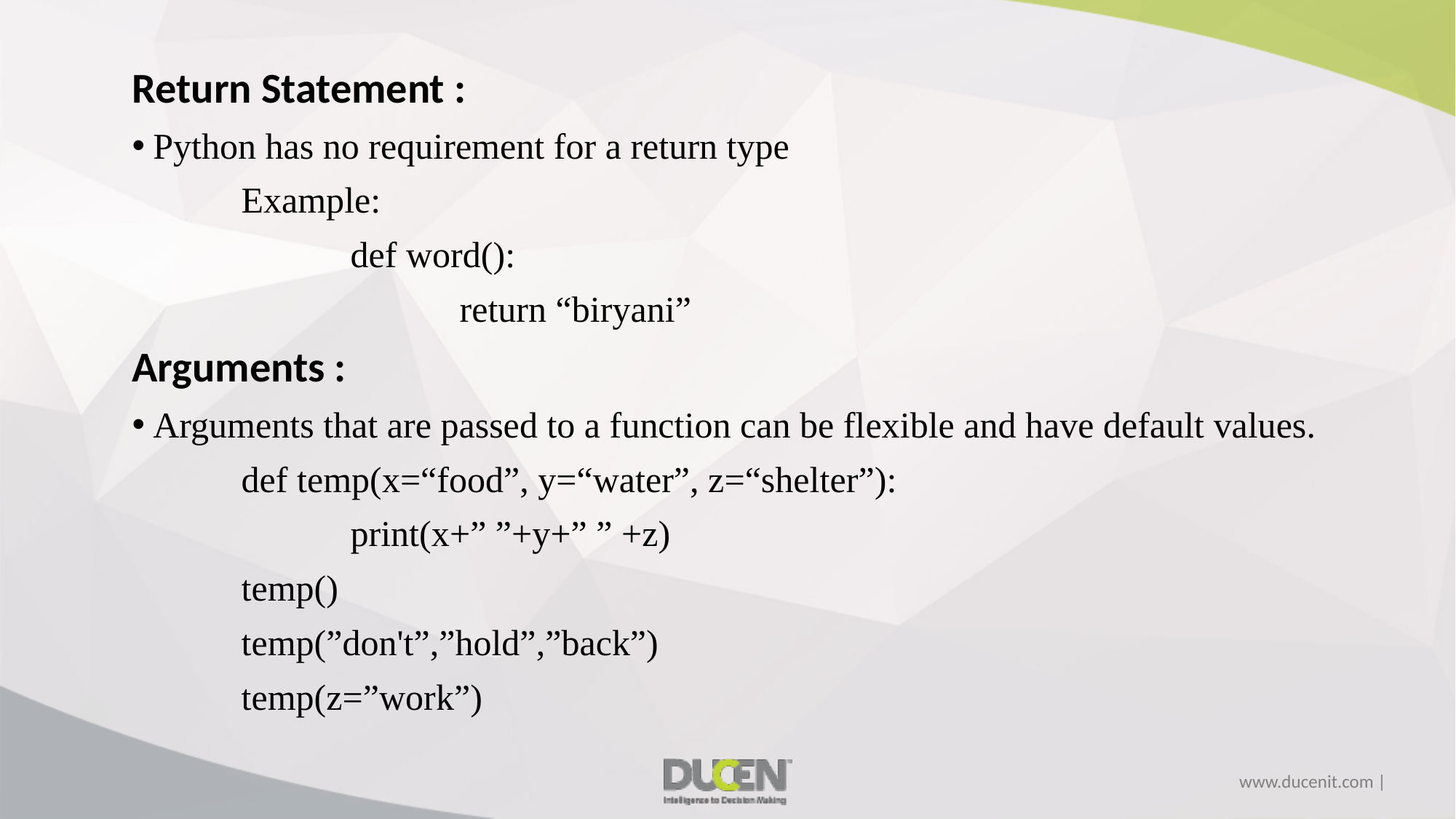

Return Statement :
 Python has no requirement for a return type
	Example:
		def word():
			return “biryani”
Arguments :
 Arguments that are passed to a function can be flexible and have default values.
	def temp(x=“food”, y=“water”, z=“shelter”):
		print(x+” ”+y+” ” +z)
	temp()
	temp(”don't”,”hold”,”back”)
	temp(z=”work”)